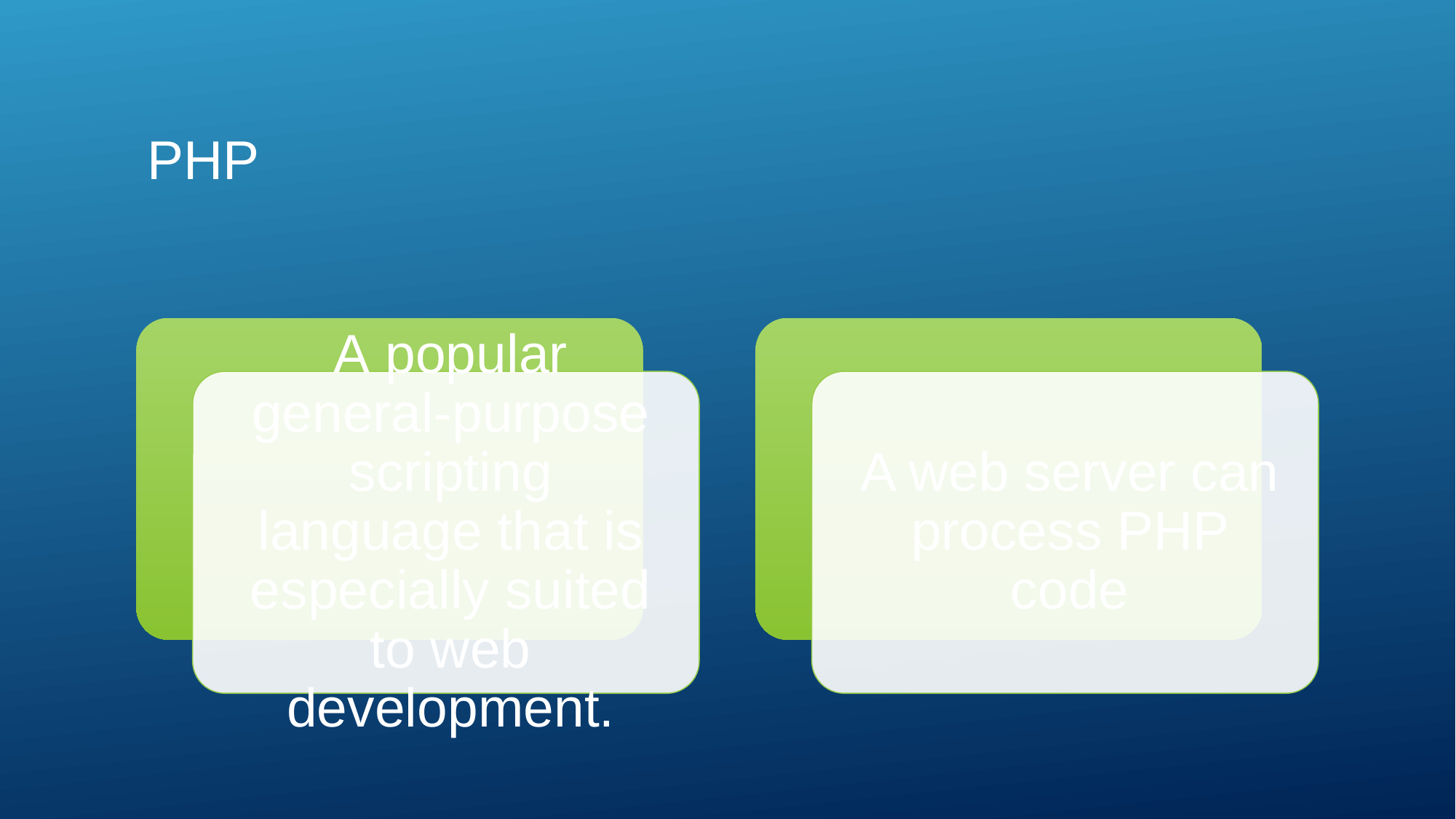

# PHP
A popular general-purpose scripting language that is especially suited to web development.
A web server can process PHP code